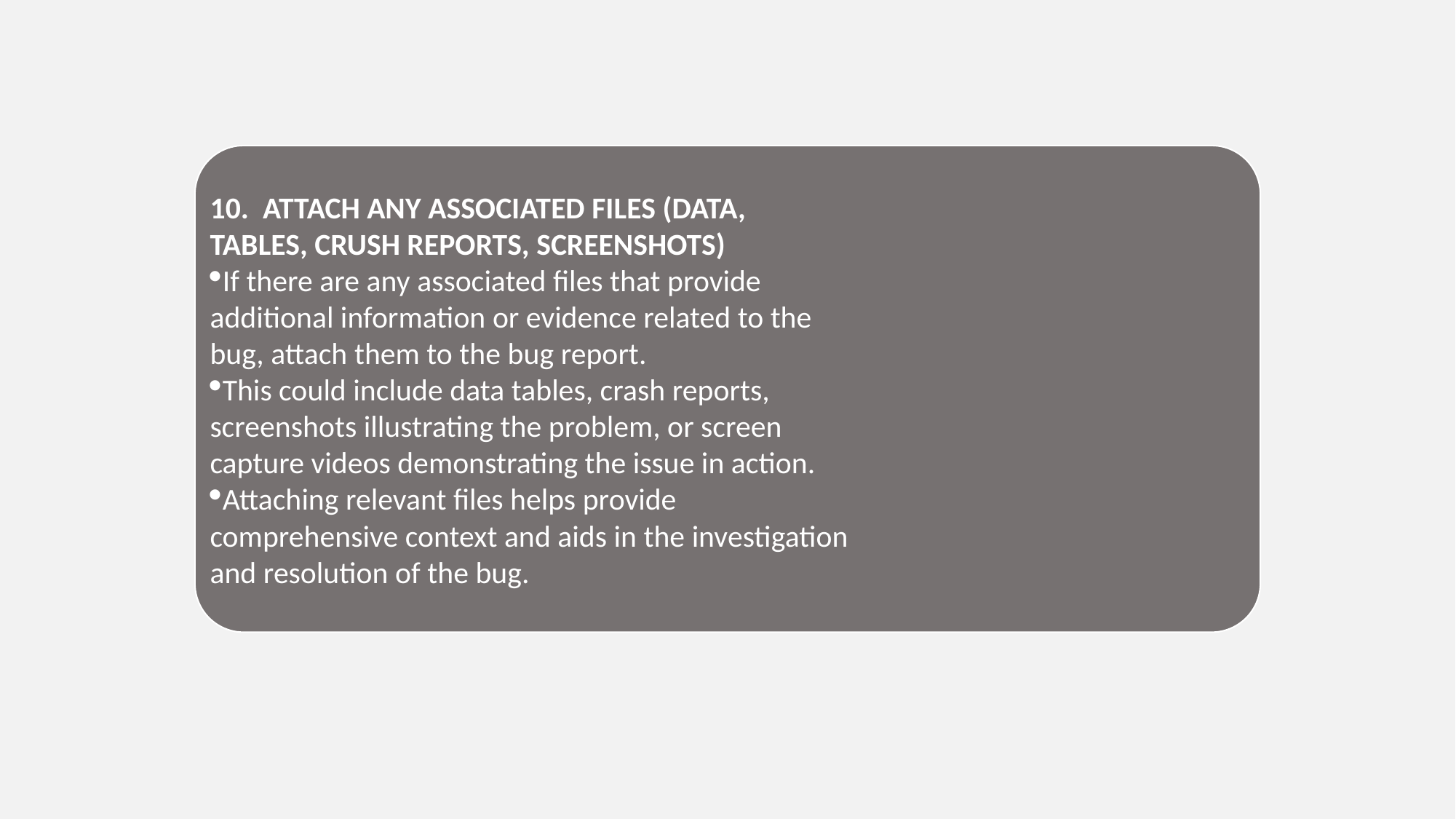

10.  ATTACH ANY ASSOCIATED FILES (DATA, TABLES, CRUSH REPORTS, SCREENSHOTS)
If there are any associated files that provide additional information or evidence related to the bug, attach them to the bug report.
This could include data tables, crash reports, screenshots illustrating the problem, or screen capture videos demonstrating the issue in action.
Attaching relevant files helps provide comprehensive context and aids in the investigation and resolution of the bug.